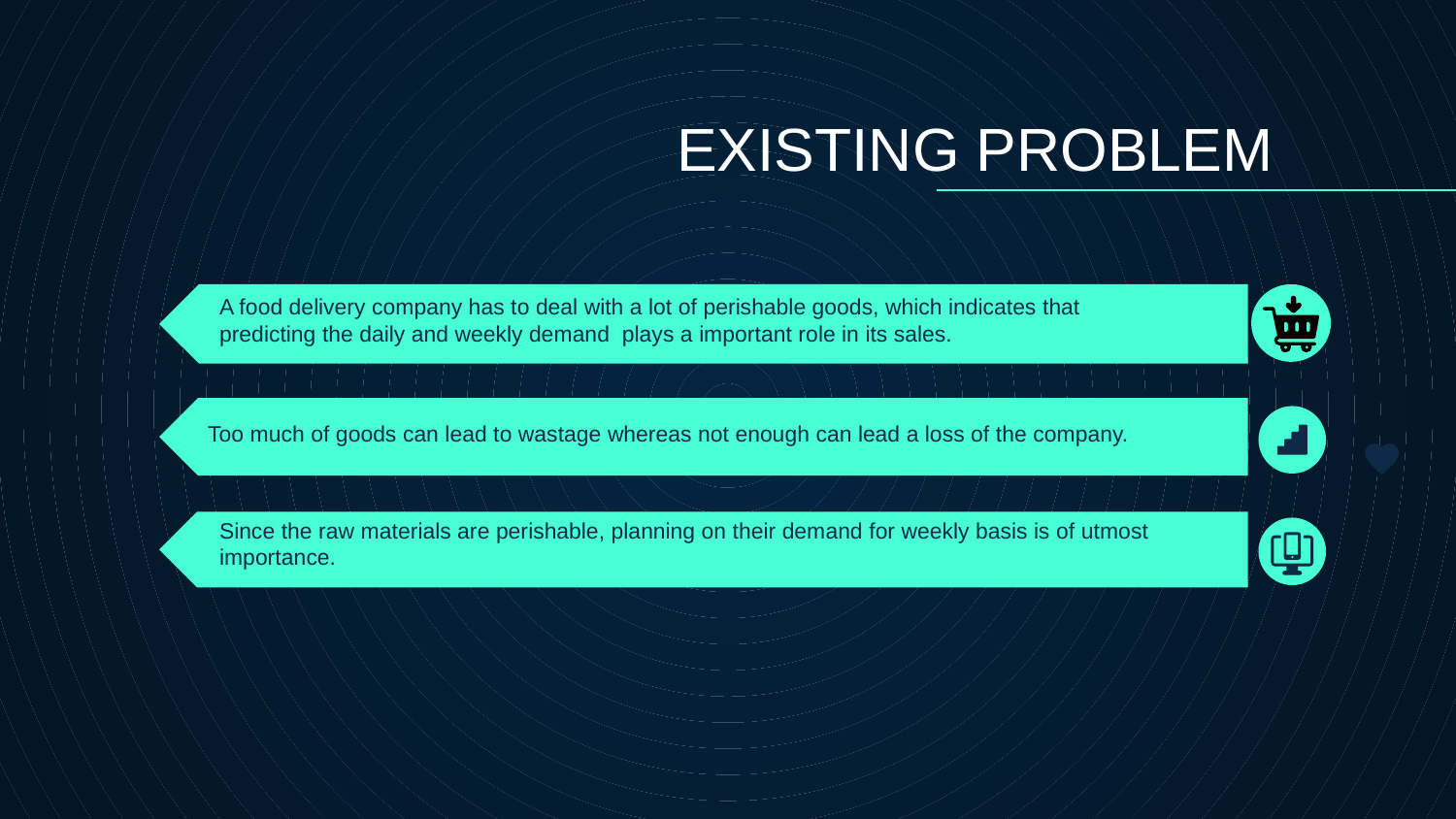

EXISTING PROBLEM

# A food delivery company has to deal with a lot of perishable goods, which indicates that predicting the daily and weekly demand  plays a important role in its sales.

Too much of goods can lead to wastage whereas not enough can lead a loss of the company.

Since the raw materials are perishable, planning on their demand for weekly basis is of utmost importance.